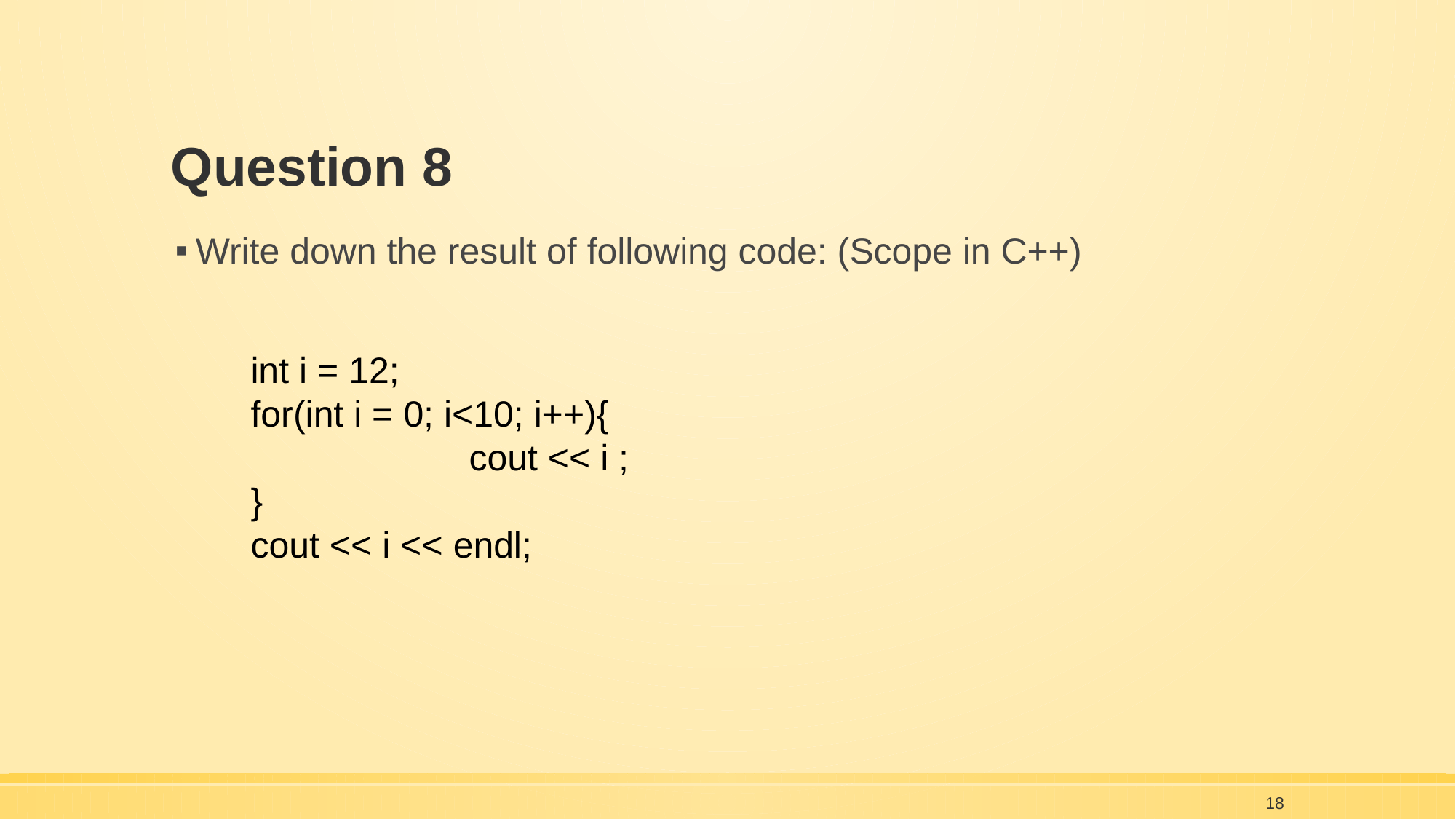

# Question 8
Write down the result of following code: (Scope in C++)
int i = 12;
for(int i = 0; i<10; i++){
		cout << i ;
}
cout << i << endl;

18